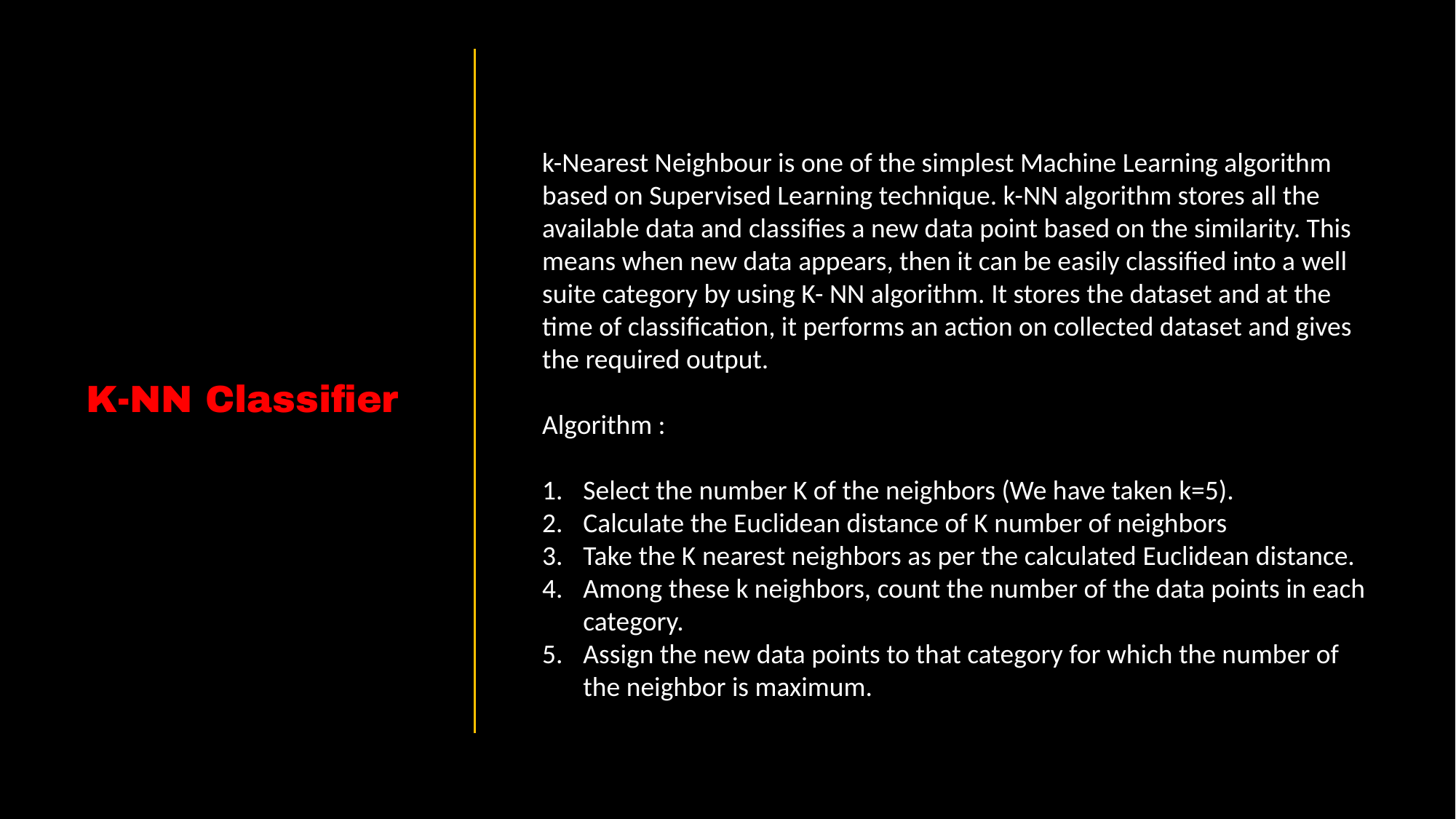

k-Nearest Neighbour is one of the simplest Machine Learning algorithm based on Supervised Learning technique. k-NN algorithm stores all the available data and classifies a new data point based on the similarity. This means when new data appears, then it can be easily classified into a well suite category by using K- NN algorithm. It stores the dataset and at the time of classification, it performs an action on collected dataset and gives the required output.

Algorithm :

Select the number K of the neighbors (We have taken k=5).
Calculate the Euclidean distance of K number of neighbors
Take the K nearest neighbors as per the calculated Euclidean distance.
Among these k neighbors, count the number of the data points in each category.
Assign the new data points to that category for which the number of the neighbor is maximum.
K-NN Classifier